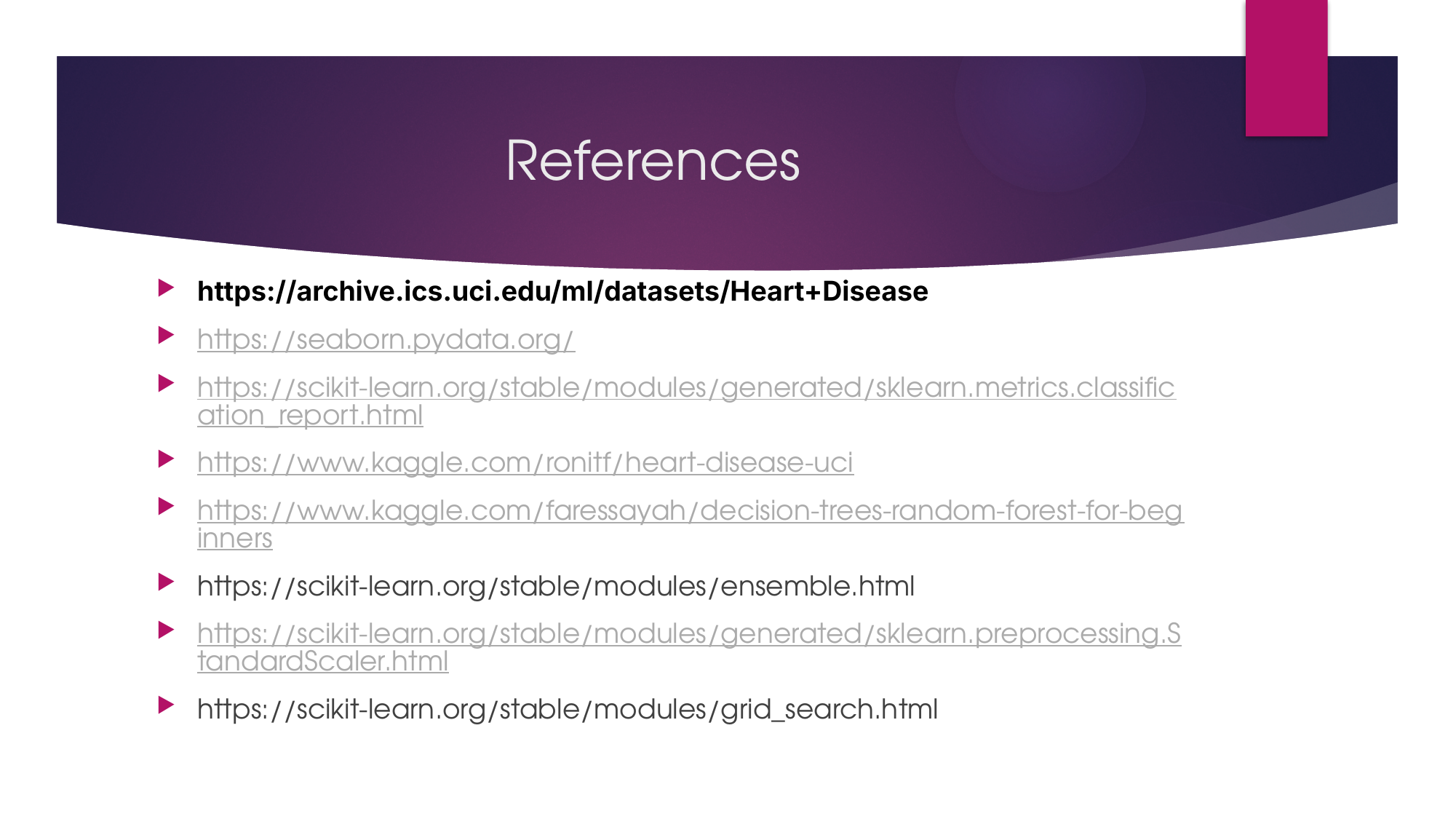

# References
https://archive.ics.uci.edu/ml/datasets/Heart+Disease
https://seaborn.pydata.org/
https://scikit-learn.org/stable/modules/generated/sklearn.metrics.classification_report.html
https://www.kaggle.com/ronitf/heart-disease-uci
https://www.kaggle.com/faressayah/decision-trees-random-forest-for-beginners
https://scikit-learn.org/stable/modules/ensemble.html
https://scikit-learn.org/stable/modules/generated/sklearn.preprocessing.StandardScaler.html
https://scikit-learn.org/stable/modules/grid_search.html